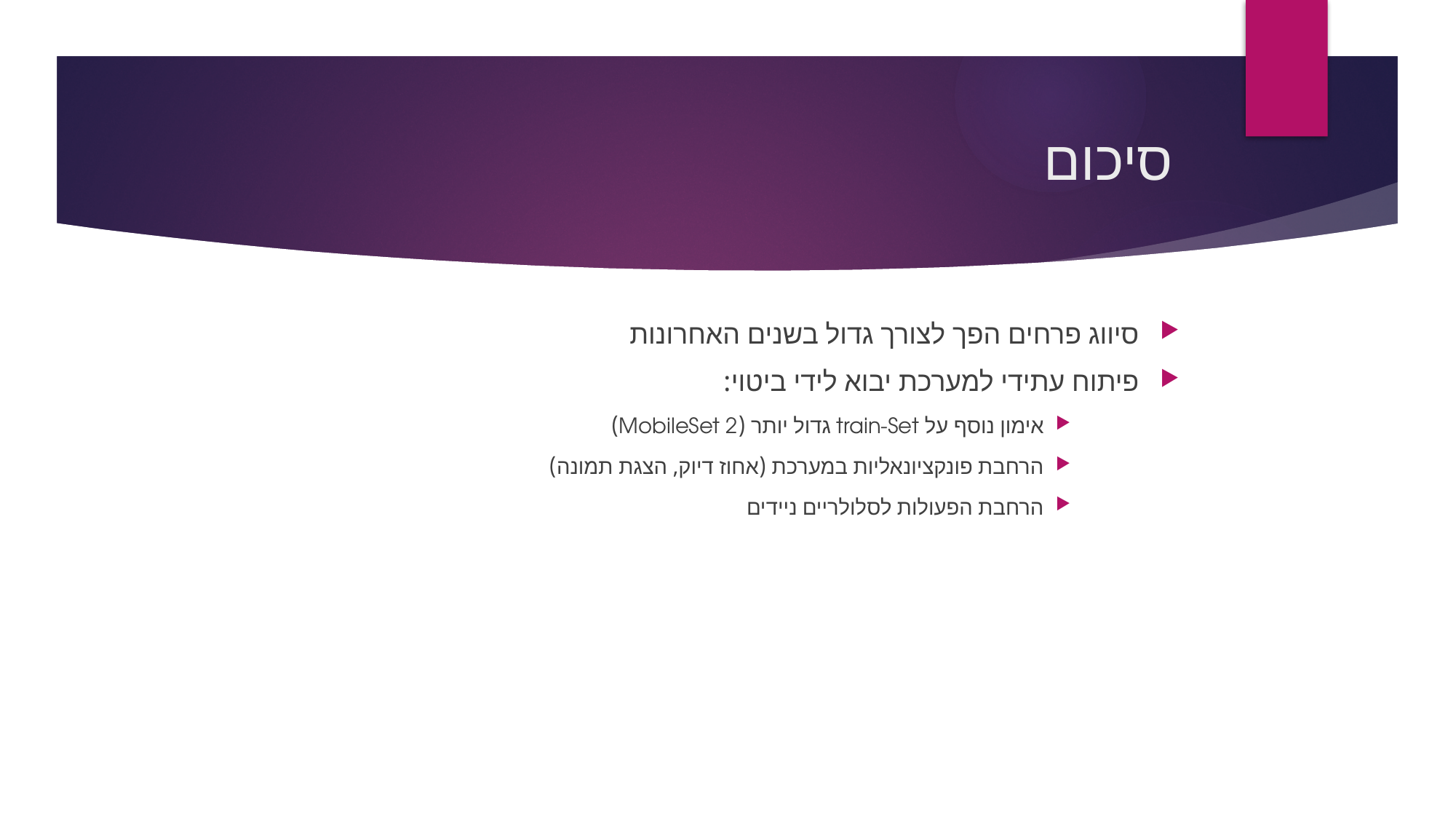

# סיכום
סיווג פרחים הפך לצורך גדול בשנים האחרונות
פיתוח עתידי למערכת יבוא לידי ביטוי:
אימון נוסף על train-Set גדול יותר (MobileSet 2)
הרחבת פונקציונאליות במערכת (אחוז דיוק, הצגת תמונה)
הרחבת הפעולות לסלולריים ניידים